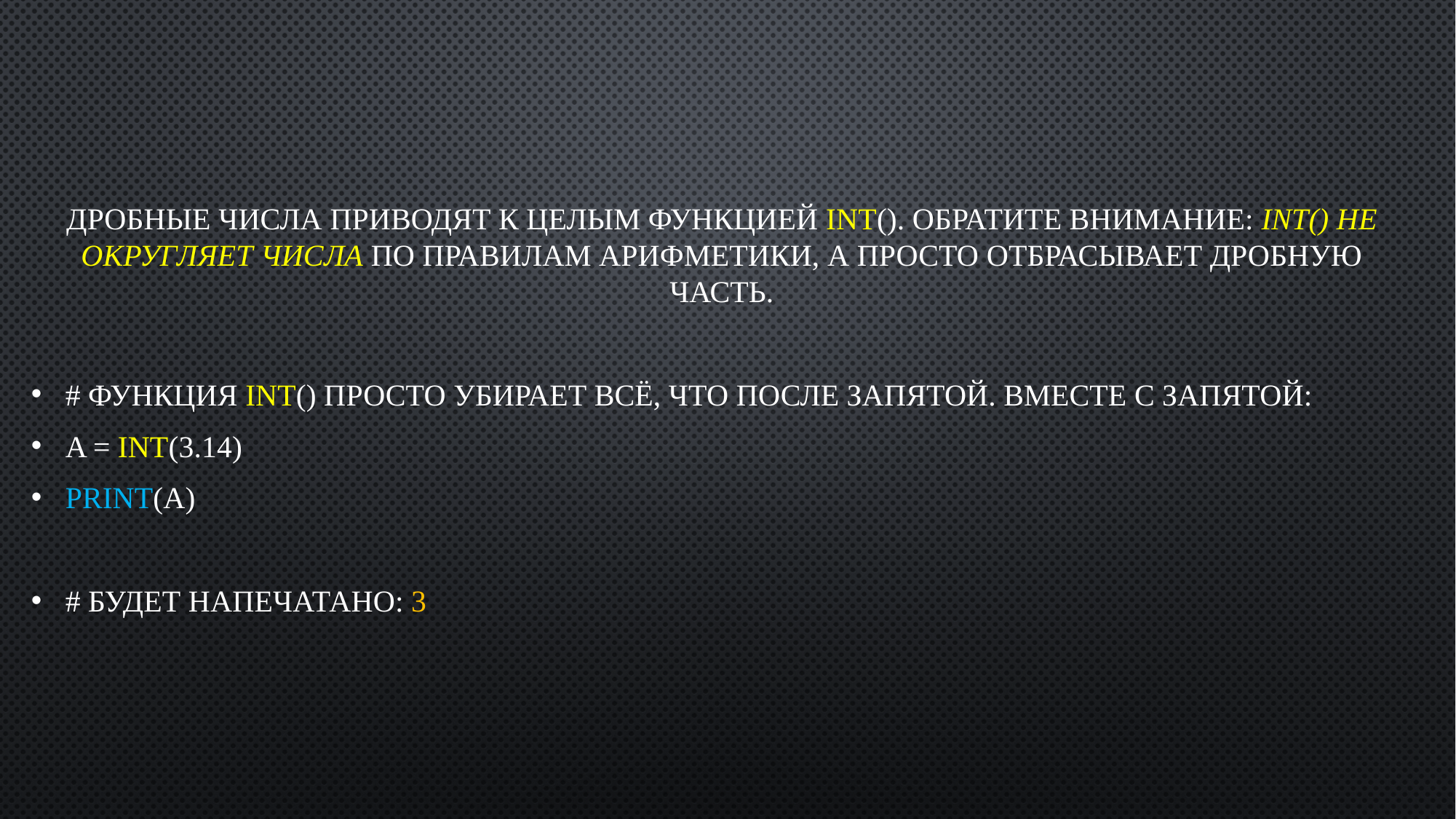

Дробные числа приводят к целым функцией int(). Обратите внимание: int() не округляет числа по правилам арифметики, а просто отбрасывает дробную часть.

# Функция int() просто убирает всё, что после запятой. Вместе с запятой:
a = int(3.14)
print(a)

# Будет напечатано: 3